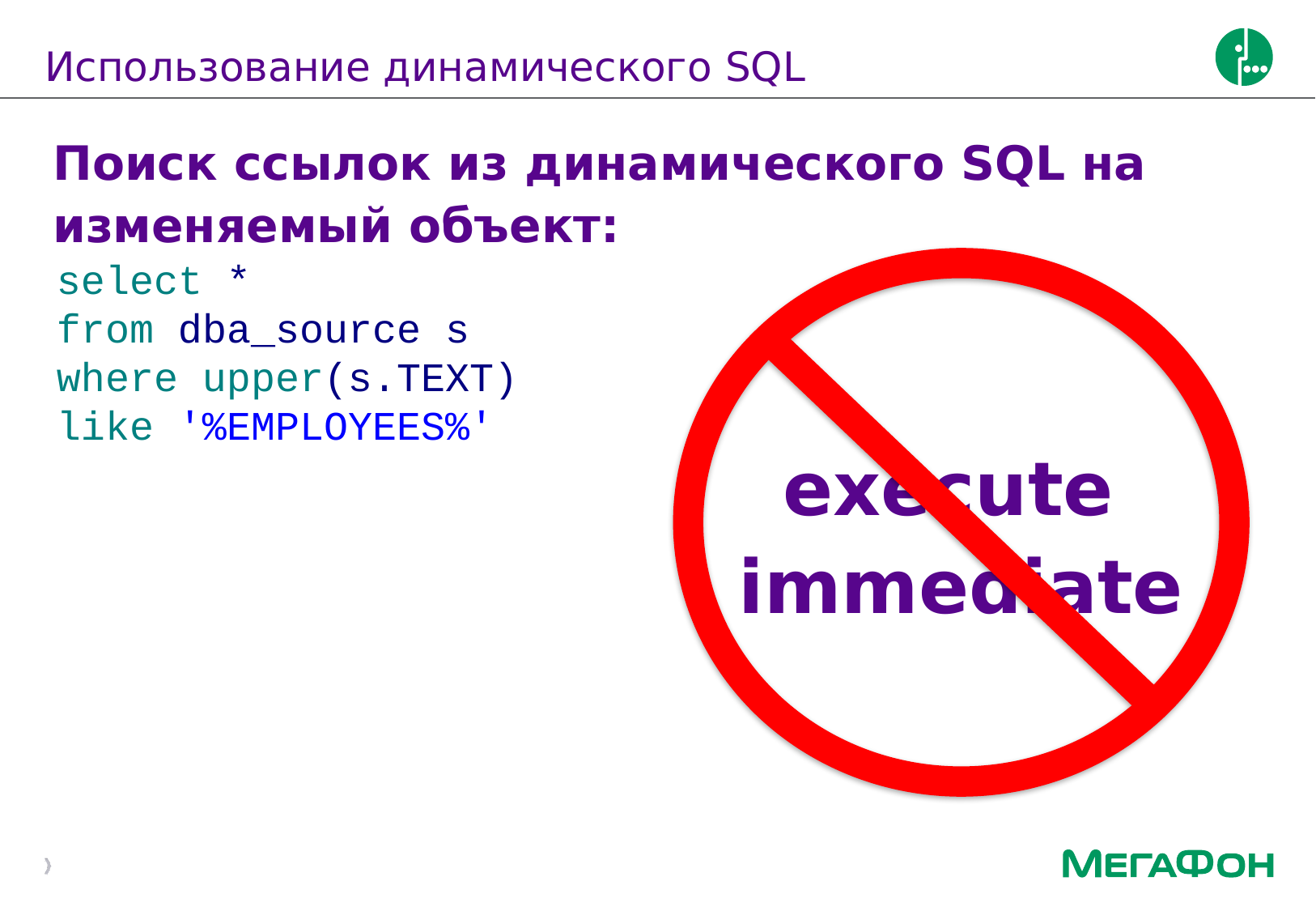

# Использование динамического SQL
Поиск ссылок из динамического SQL на изменяемый объект:

select *
from dba_source s
where upper(s.TEXT)
like '%EMPLOYEES%'

execute
immediate